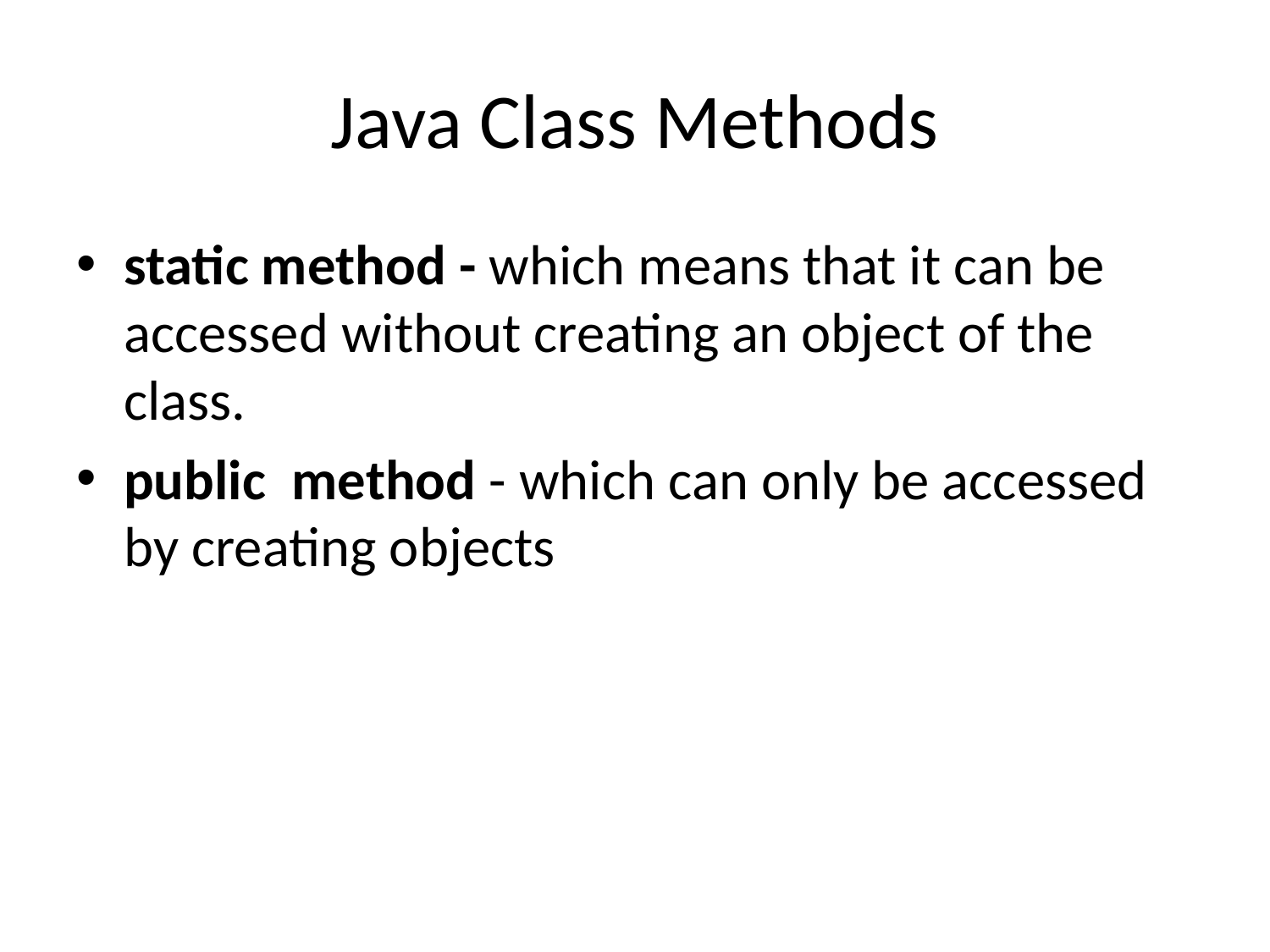

# Java Class Methods
static method - which means that it can be accessed without creating an object of the class.
public  method - which can only be accessed by creating objects